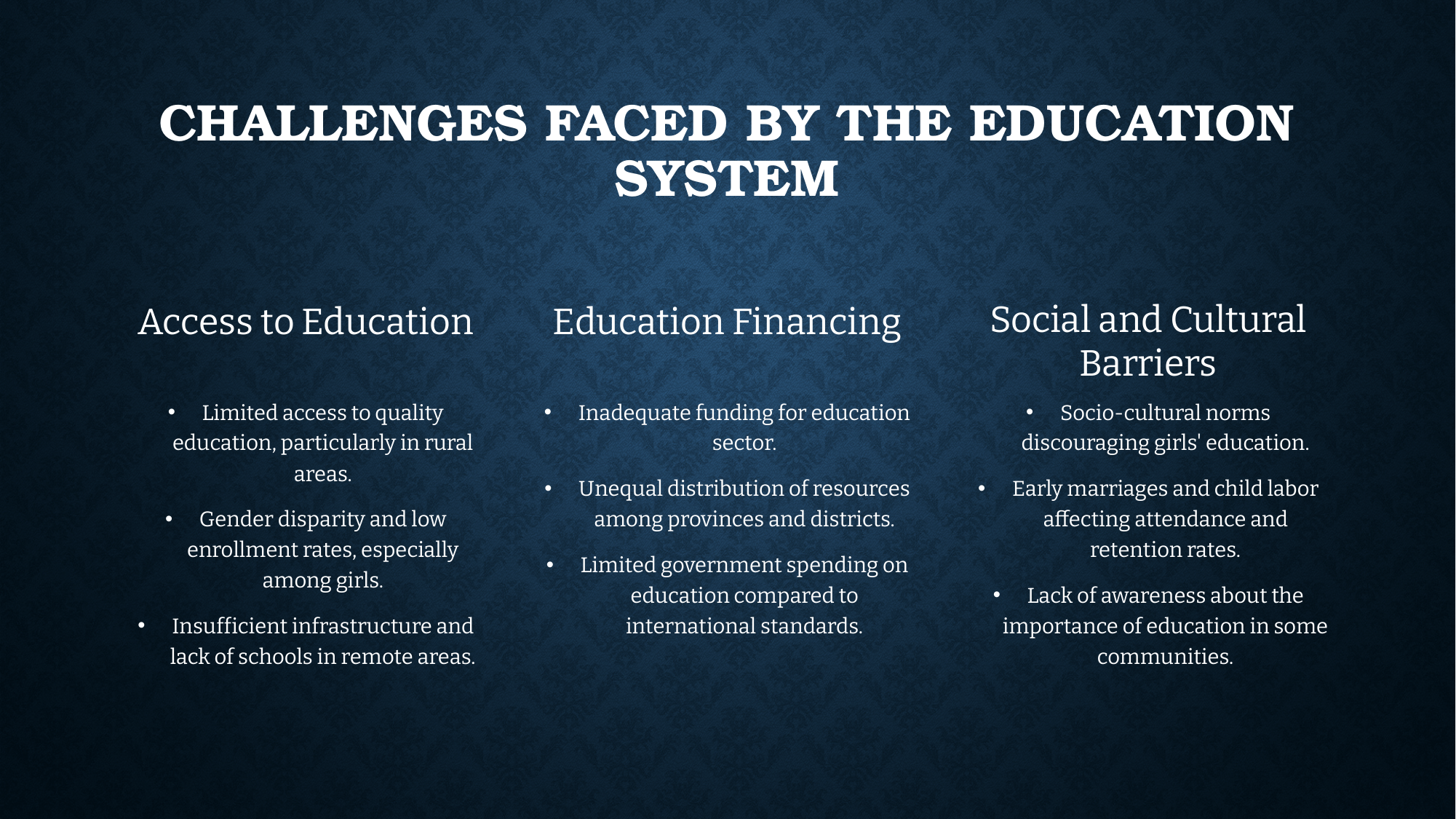

# Challenges faced by the education system
Access to Education
Education Financing

Social and Cultural Barriers

Limited access to quality education, particularly in rural areas.
Gender disparity and low enrollment rates, especially among girls.
Insufficient infrastructure and lack of schools in remote areas.

Inadequate funding for education sector.
Unequal distribution of resources among provinces and districts.
Limited government spending on education compared to international standards.

Socio-cultural norms discouraging girls' education.
Early marriages and child labor affecting attendance and retention rates.
Lack of awareness about the importance of education in some communities.